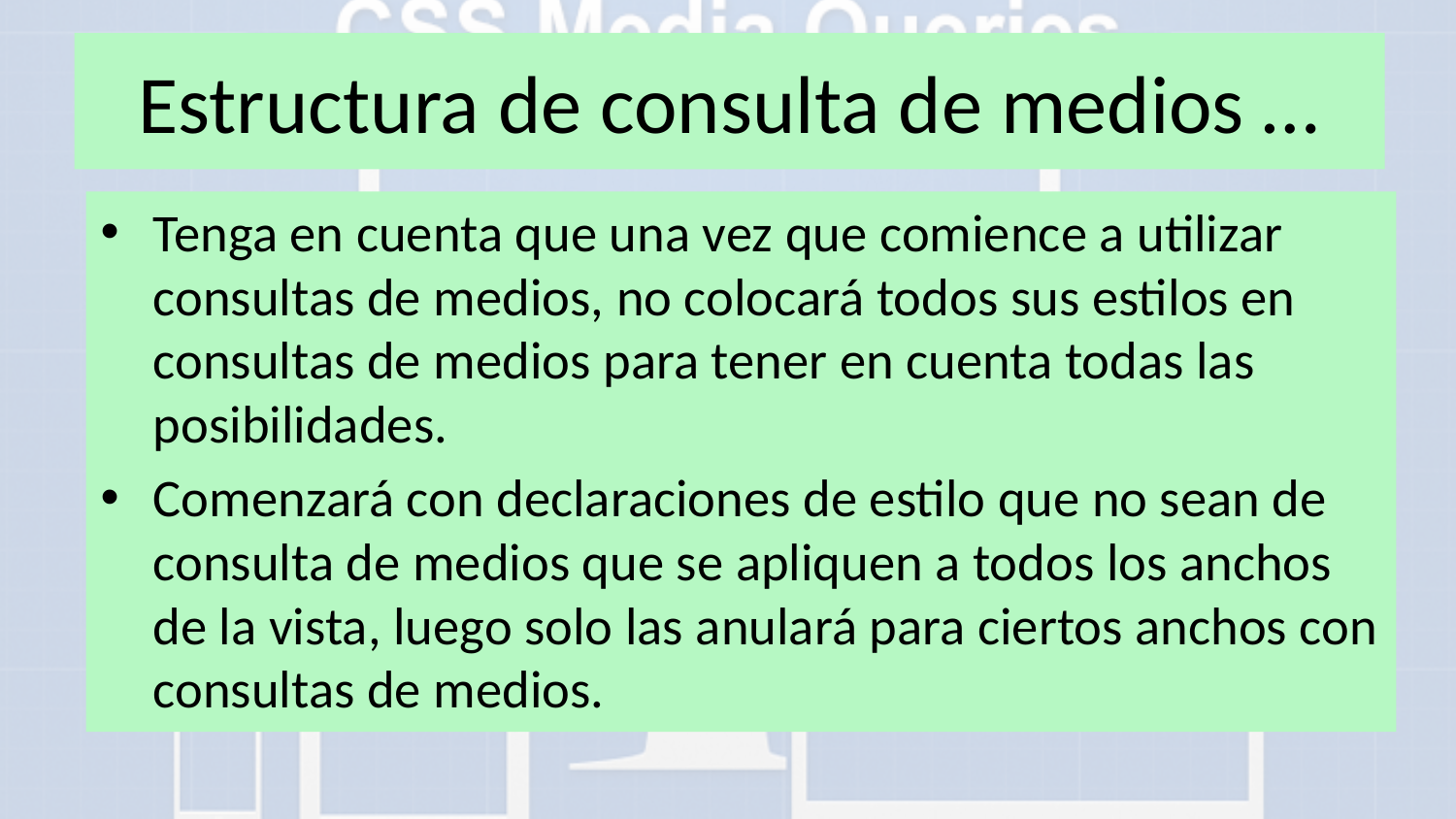

# Estructura de consulta de medios …
Tenga en cuenta que una vez que comience a utilizar consultas de medios, no colocará todos sus estilos en consultas de medios para tener en cuenta todas las posibilidades.
Comenzará con declaraciones de estilo que no sean de consulta de medios que se apliquen a todos los anchos de la vista, luego solo las anulará para ciertos anchos con consultas de medios.